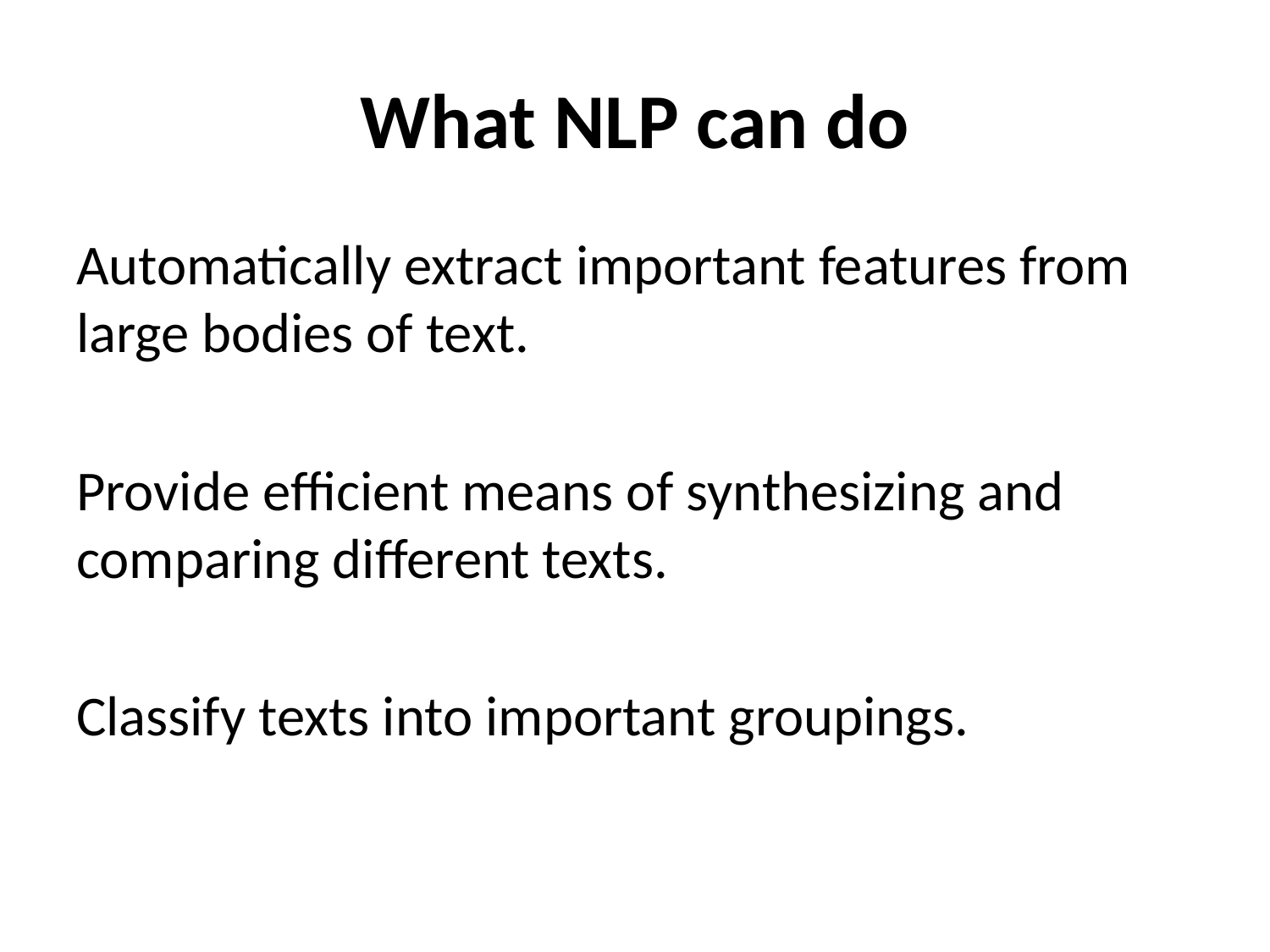

# What NLP can do
Automatically extract important features from large bodies of text.

Provide efficient means of synthesizing and comparing different texts.

Classify texts into important groupings.